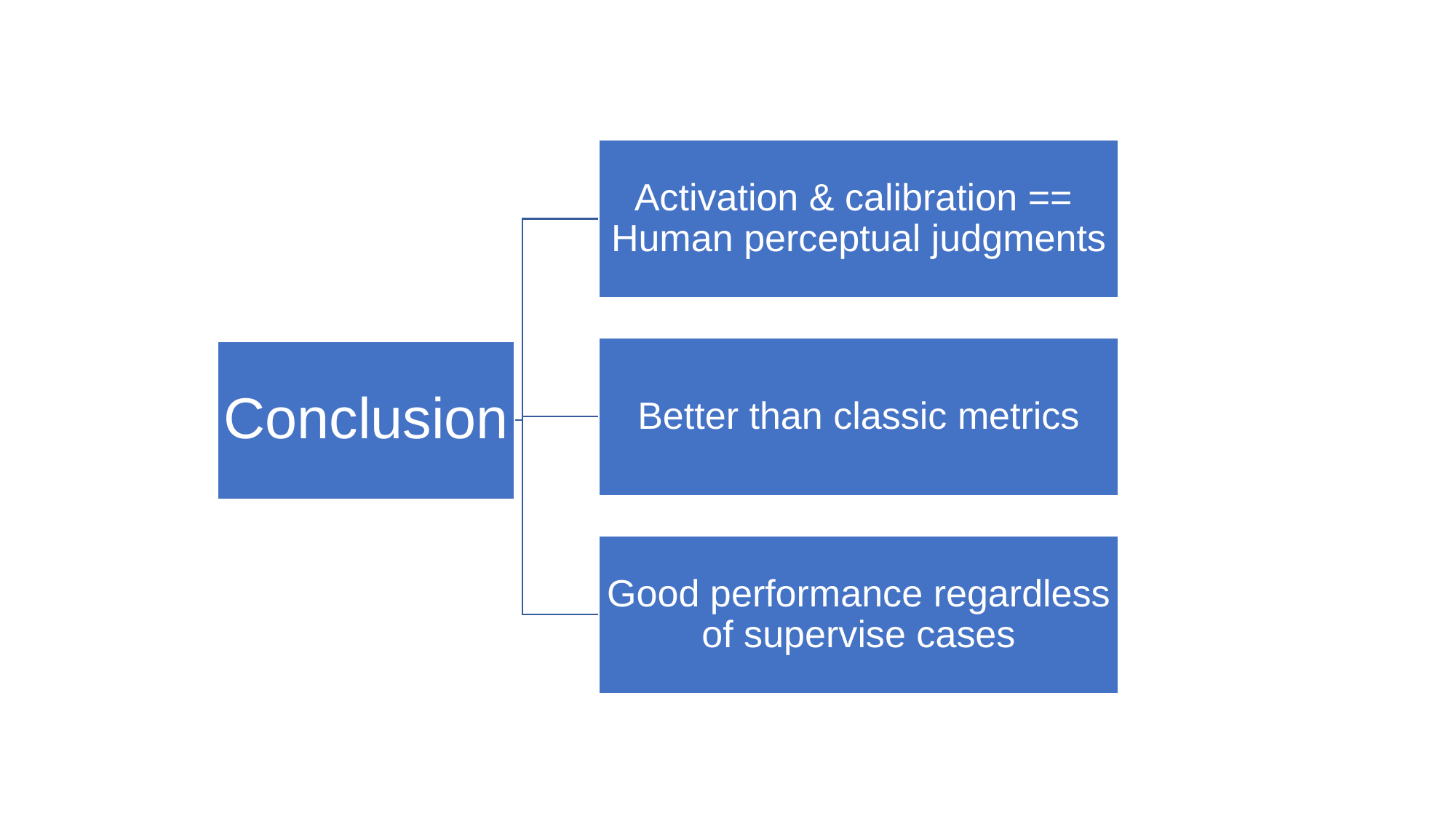

Conclusion
Activation & calibration ==  Human perceptual judgments
Better than classic metrics
Good performance regardless of supervise cases
#